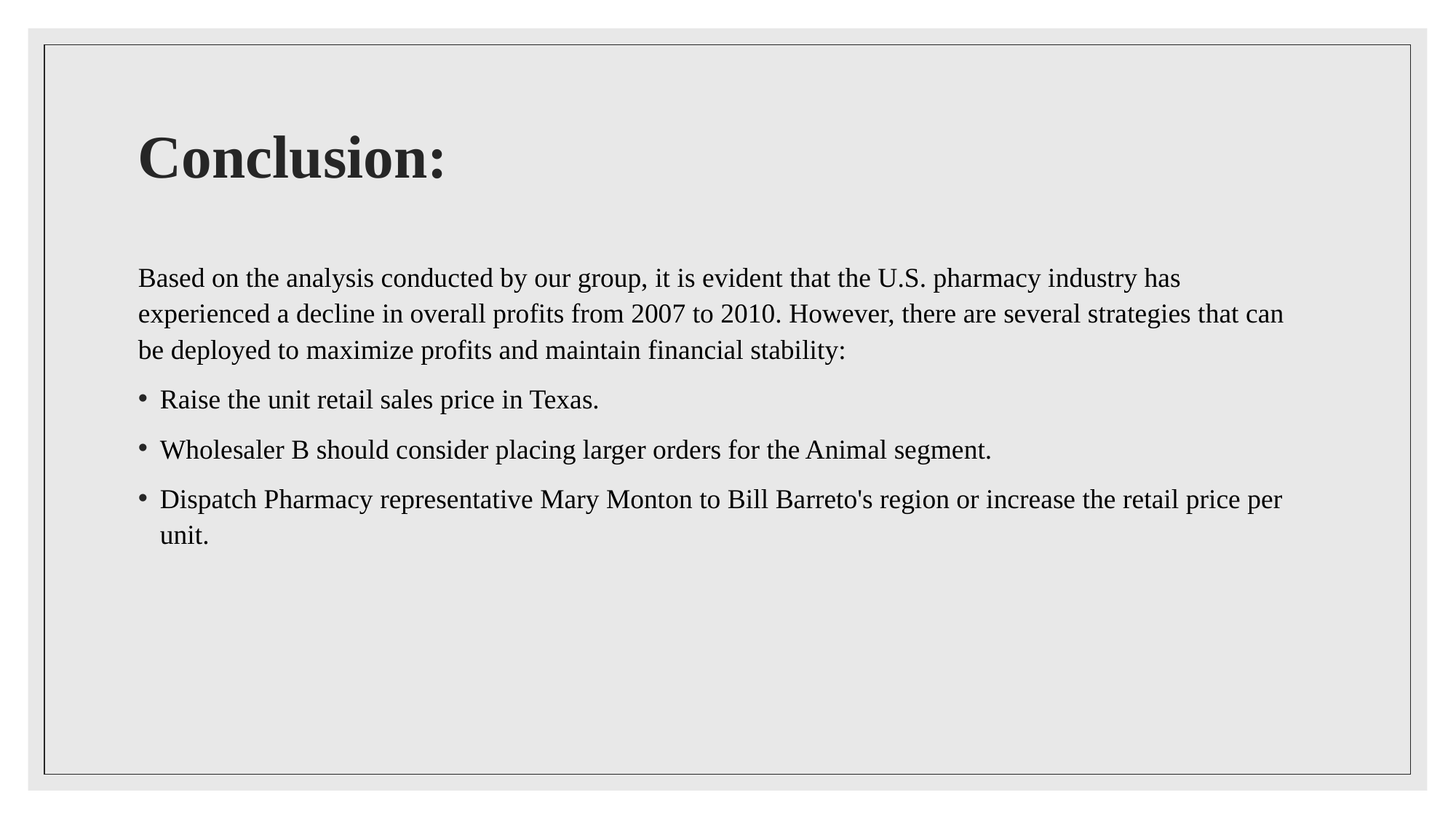

# Conclusion:
Based on the analysis conducted by our group, it is evident that the U.S. pharmacy industry has experienced a decline in overall profits from 2007 to 2010. However, there are several strategies that can be deployed to maximize profits and maintain financial stability:
Raise the unit retail sales price in Texas.
Wholesaler B should consider placing larger orders for the Animal segment.
Dispatch Pharmacy representative Mary Monton to Bill Barreto's region or increase the retail price per unit.